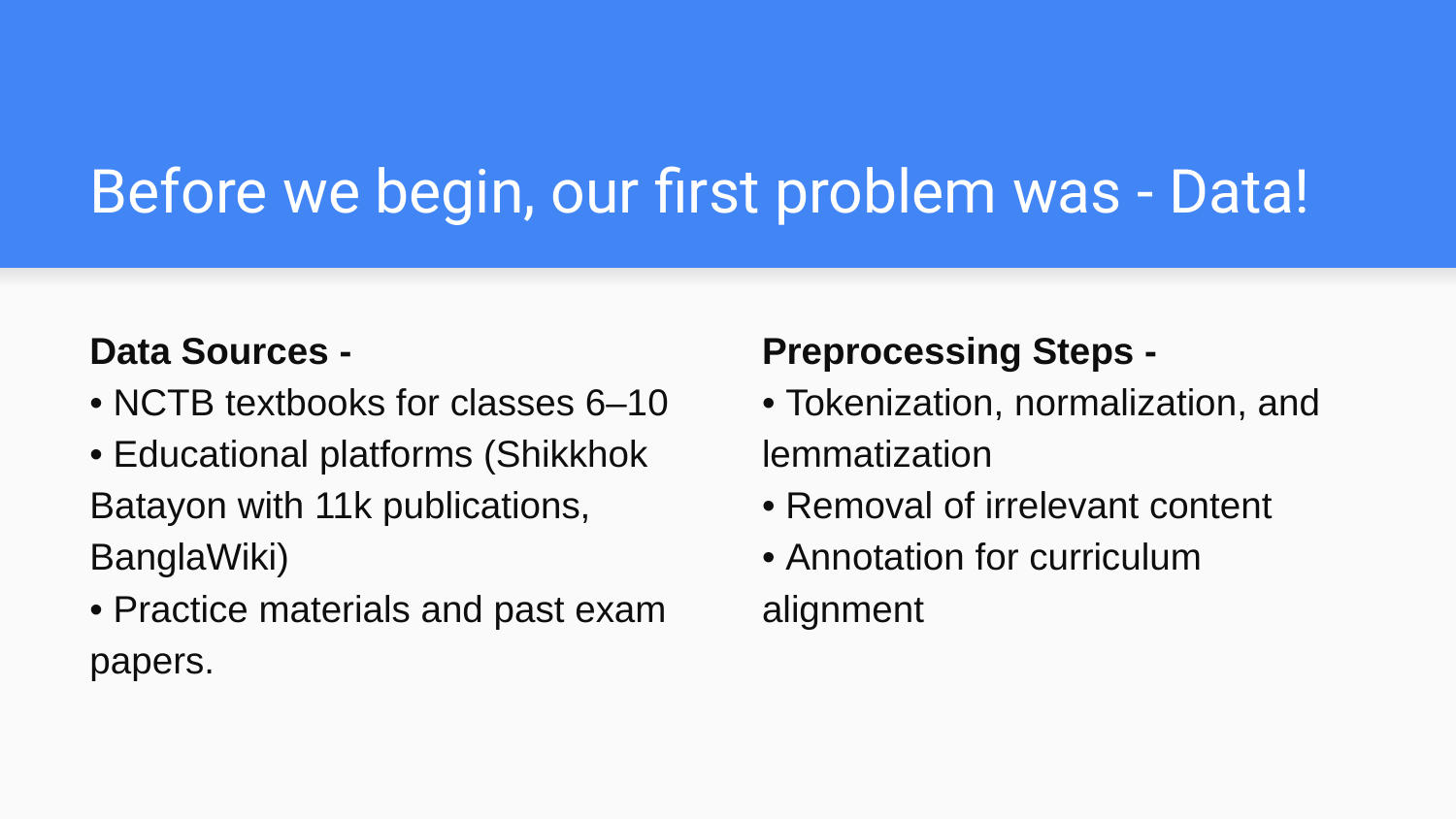

# Before we begin, our first problem was - Data!
Data Sources -
• NCTB textbooks for classes 6–10
• Educational platforms (Shikkhok Batayon with 11k publications, BanglaWiki)
• Practice materials and past exam papers.
Preprocessing Steps -
• Tokenization, normalization, and lemmatization
• Removal of irrelevant content
• Annotation for curriculum alignment